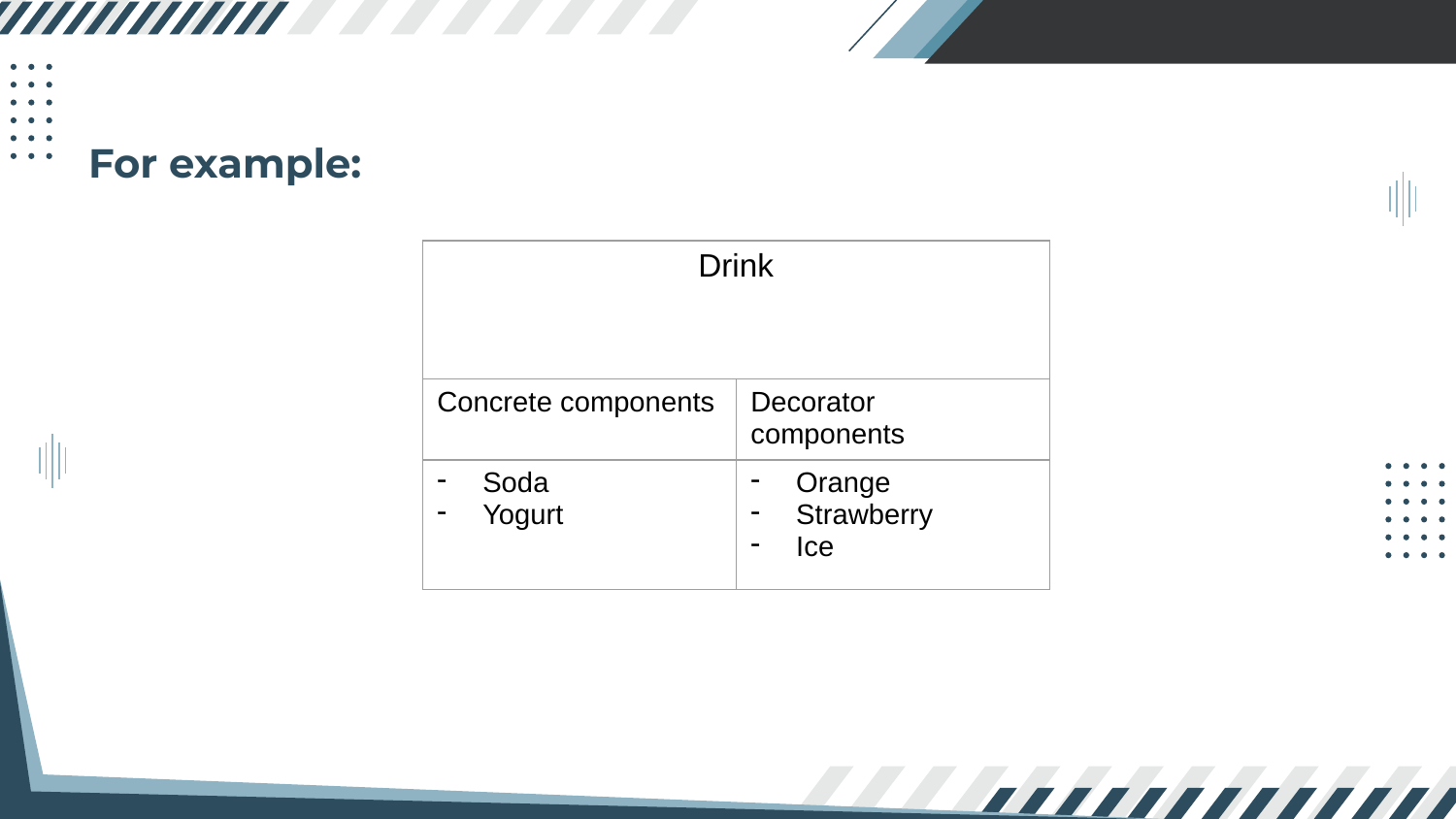

For example:
| Drink |  |
| --- | --- |
| Concrete components | Decorator components |
| Soda Yogurt | Orange Strawberry Ice |